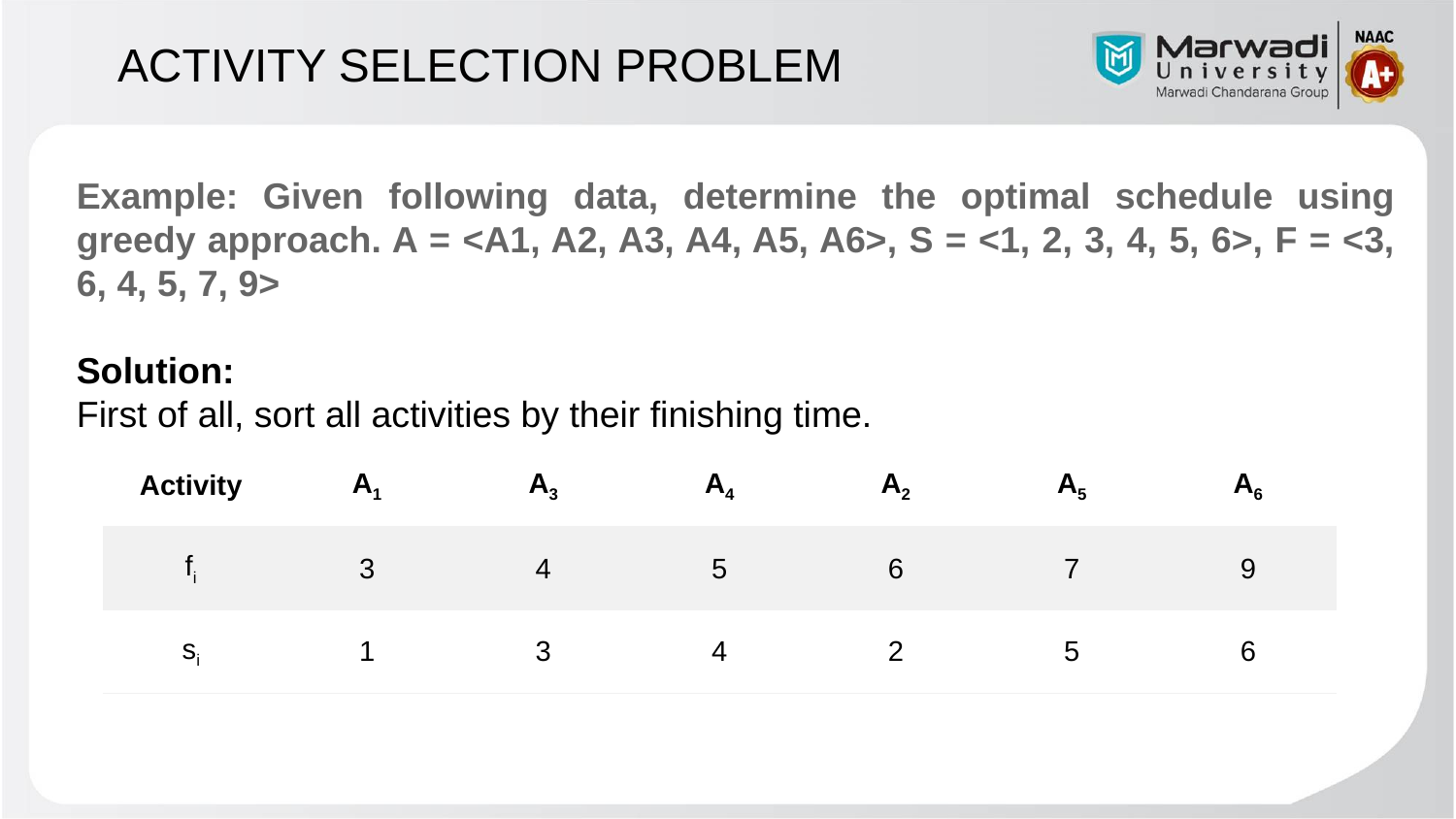

ACTIVITY SELECTION PROBLEM
Example: Given following data, determine the optimal schedule using greedy approach. A = <A1, A2, A3, A4, A5, A6>, S = <1, 2, 3, 4, 5, 6>, F = <3, 6, 4, 5, 7, 9>

Solution:
First of all, sort all activities by their finishing time.

| Activity | A1 | A3 | A4 | A2 | A5 | A6 |
| --- | --- | --- | --- | --- | --- | --- |
| fi | 3 | 4 | 5 | 6 | 7 | 9 |
| si | 1 | 3 | 4 | 2 | 5 | 6 |